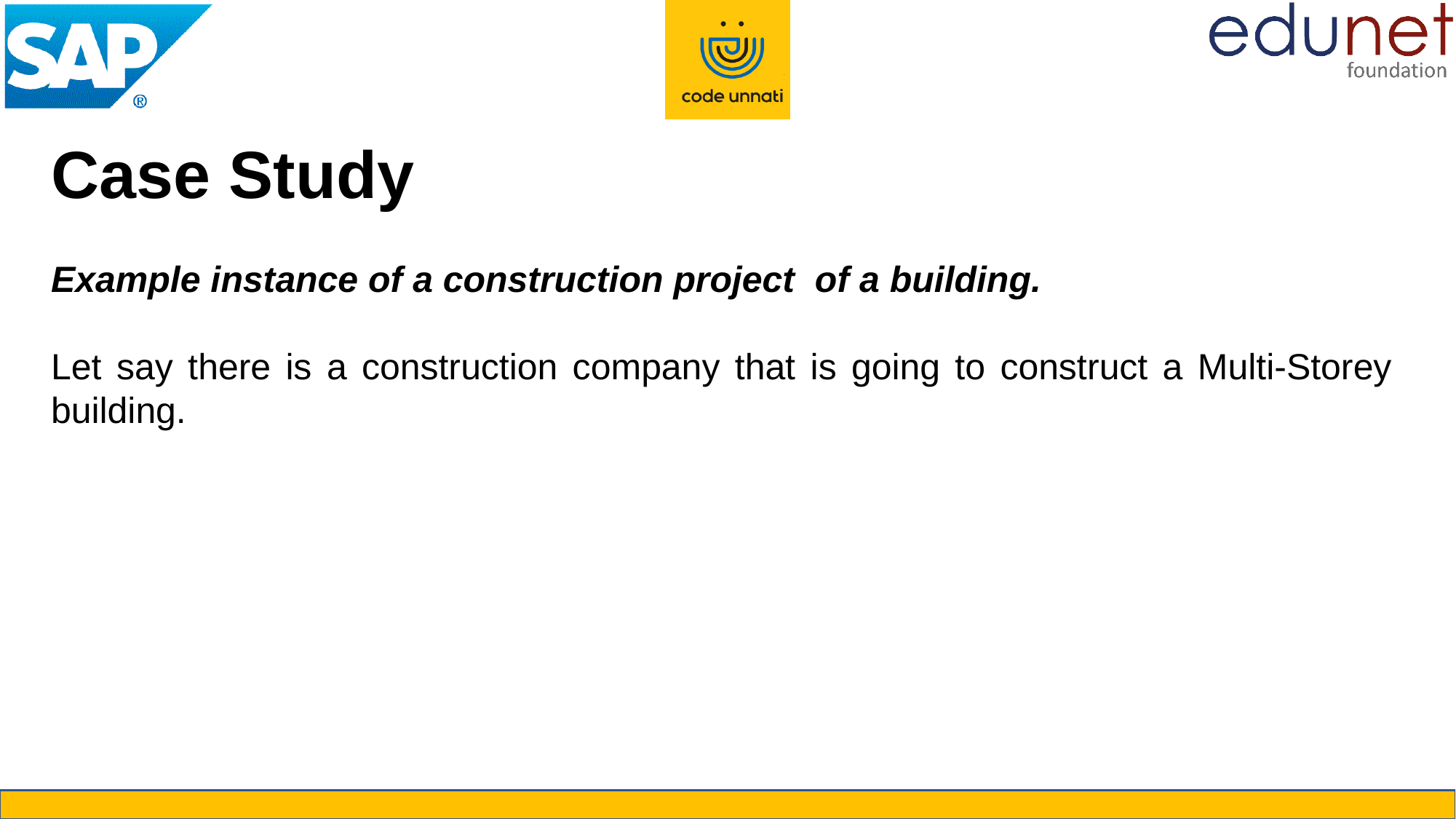

Case Study

Example instance of a construction project  of a building.

Let say there is a construction company that is going to construct a Multi-Storey building.